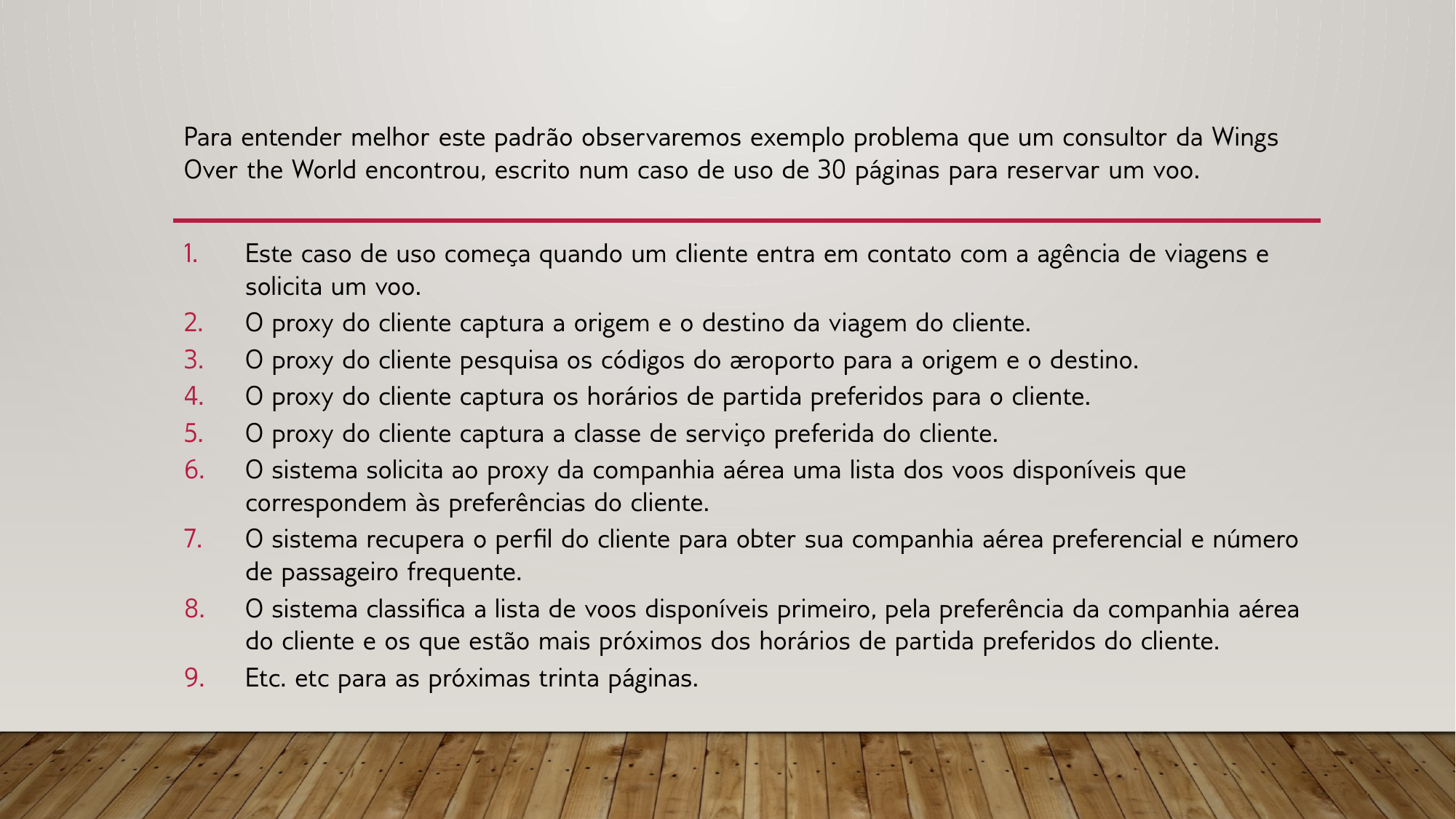

Para entender melhor este padrão observaremos exemplo problema que um consultor da Wings Over the World encontrou, escrito num caso de uso de 30 páginas para reservar um voo.

Este caso de uso começa quando um cliente entra em contato com a agência de viagens e solicita um voo.
O proxy do cliente captura a origem e o destino da viagem do cliente.
O proxy do cliente pesquisa os códigos do aeroporto para a origem e o destino.
O proxy do cliente captura os horários de partida preferidos para o cliente.
O proxy do cliente captura a classe de serviço preferida do cliente.
O sistema solicita ao proxy da companhia aérea uma lista dos voos disponíveis que correspondem às preferências do cliente.
O sistema recupera o perfil do cliente para obter sua companhia aérea preferencial e número de passageiro frequente.
O sistema classifica a lista de voos disponíveis primeiro, pela preferência da companhia aérea do cliente e os que estão mais próximos dos horários de partida preferidos do cliente.
Etc. etc para as próximas trinta páginas.